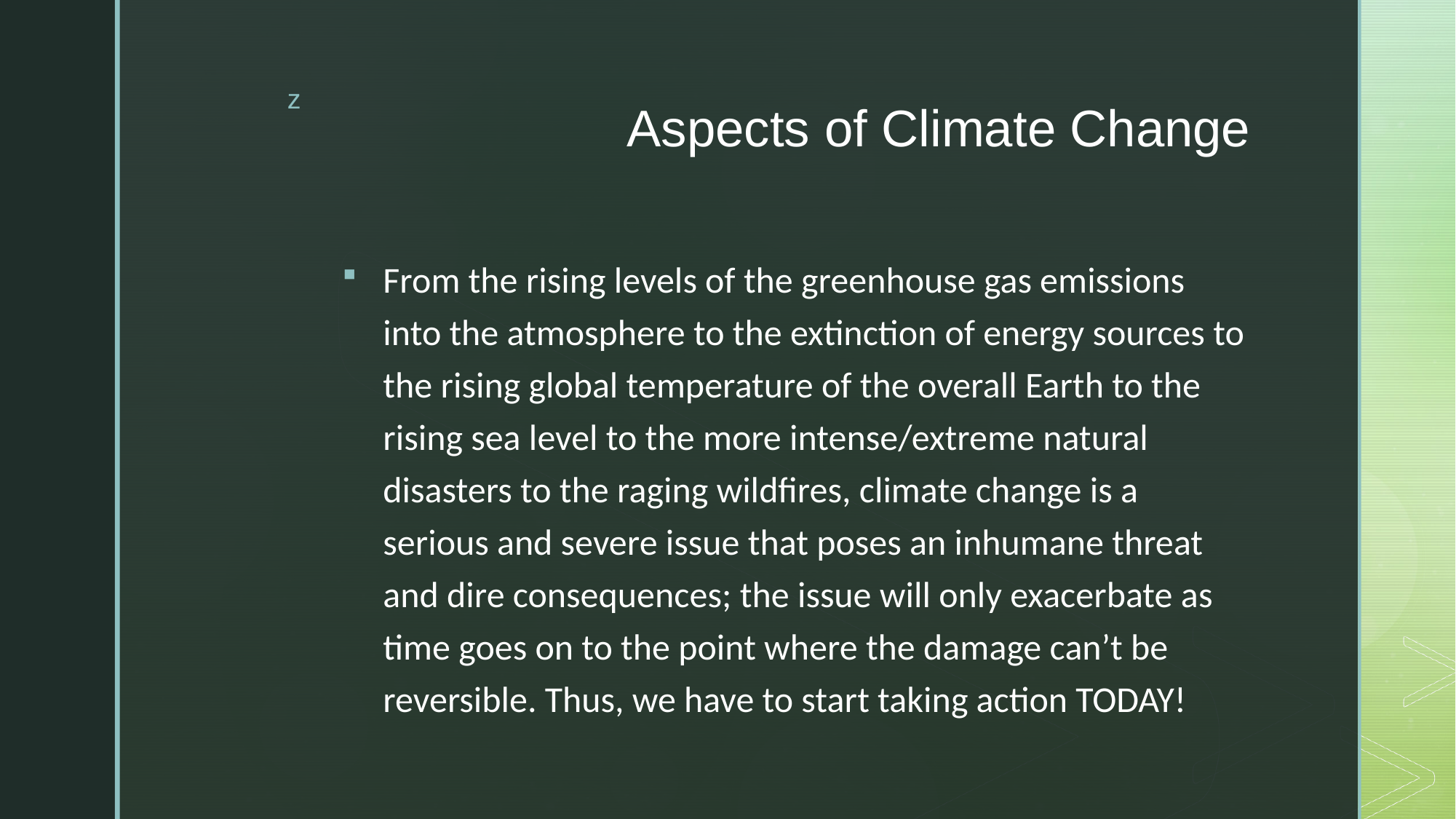

# Aspects of Climate Change
From the rising levels of the greenhouse gas emissions into the atmosphere to the extinction of energy sources to the rising global temperature of the overall Earth to the rising sea level to the more intense/extreme natural disasters to the raging wildfires, climate change is a serious and severe issue that poses an inhumane threat and dire consequences; the issue will only exacerbate as time goes on to the point where the damage can’t be reversible. Thus, we have to start taking action TODAY!